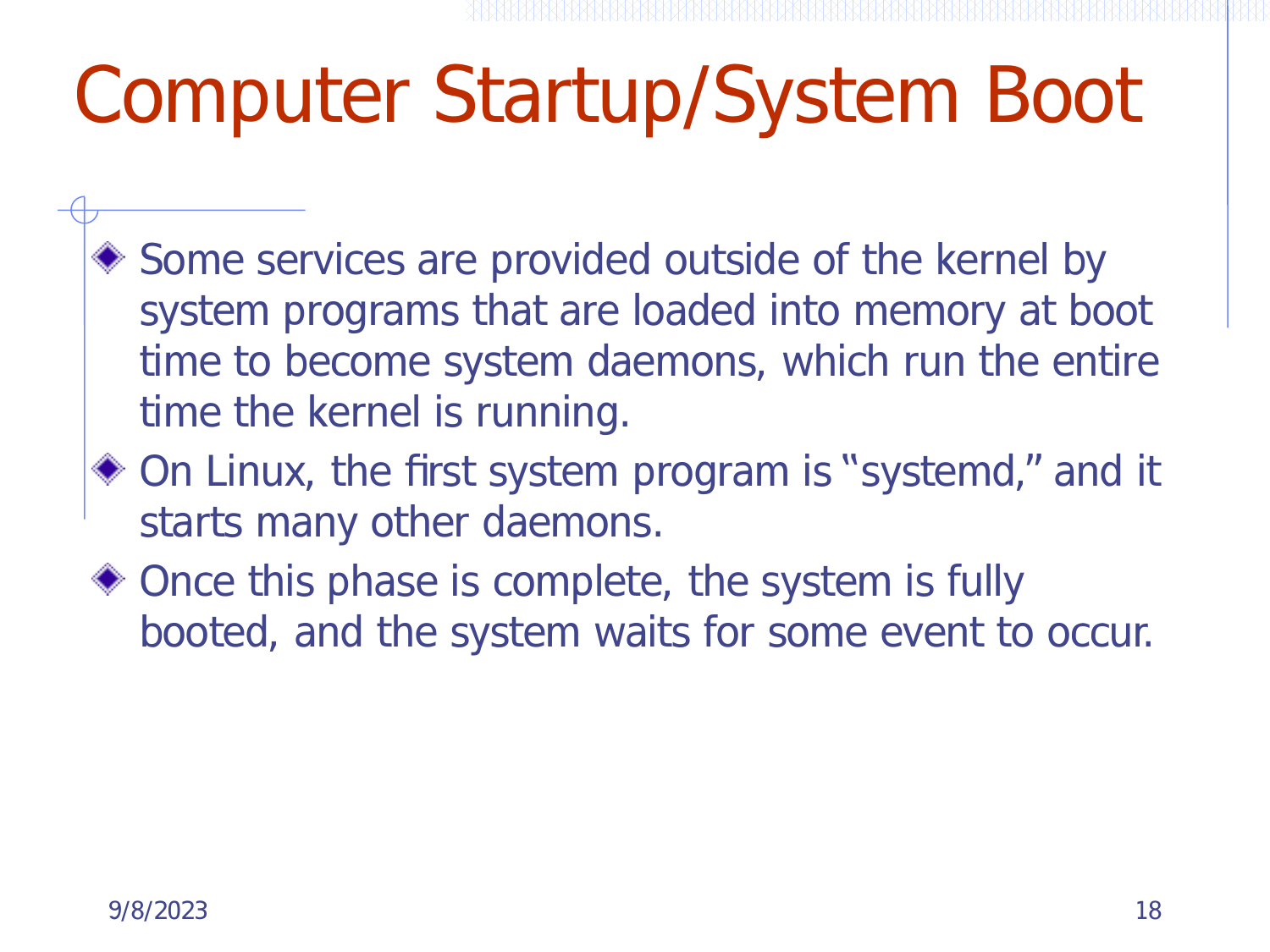

Computer Startup/System Boot
Some services are provided outside of the kernel by system programs that are loaded into memory at boot time to become system daemons, which run the entire time the kernel is running.
On Linux, the first system program is “systemd,” and it starts many other daemons.
Once this phase is complete, the system is fully booted, and the system waits for some event to occur.
9/8/2023
18